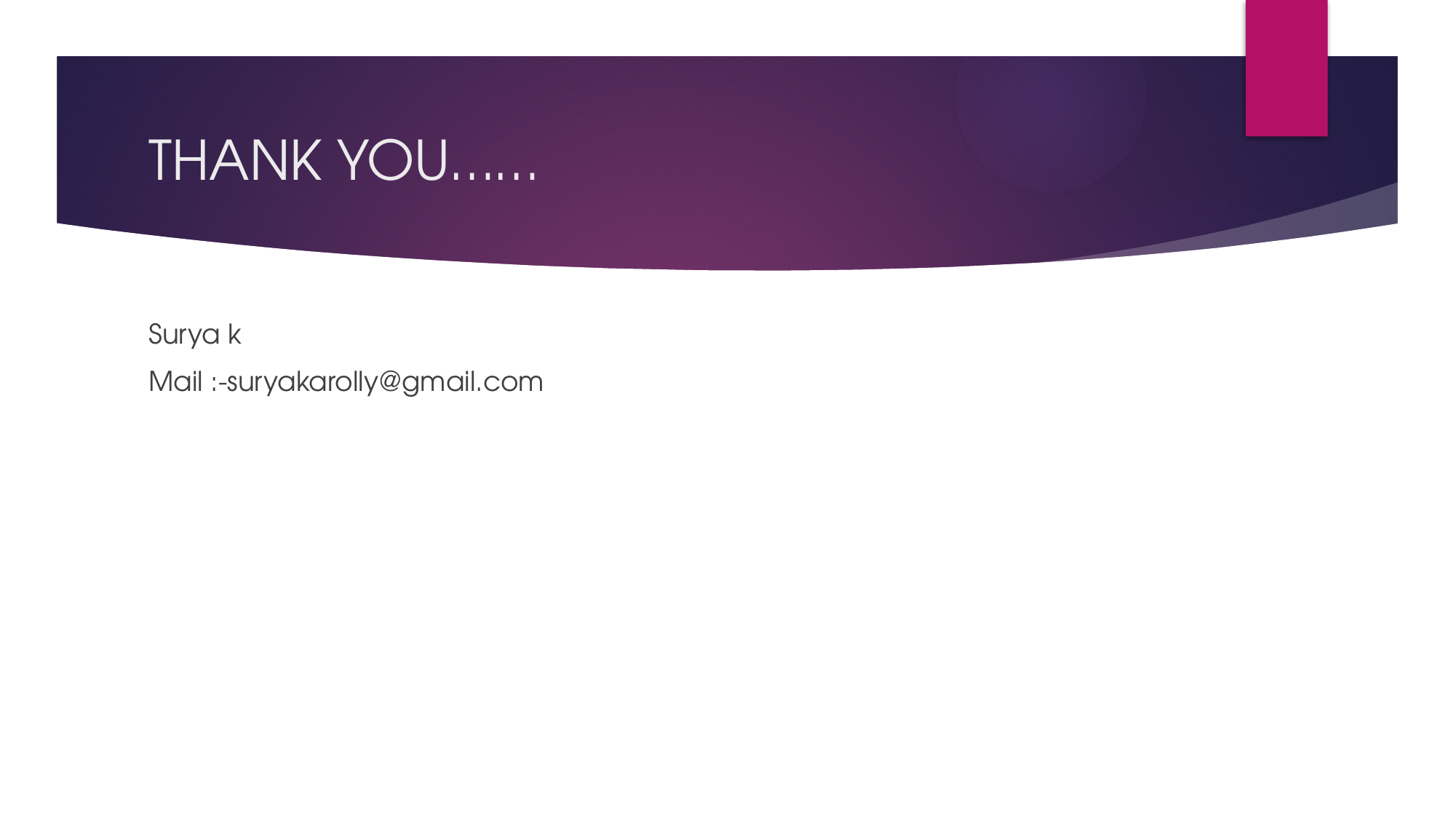

# THANK YOU……
Surya k
Mail :-suryakarolly@gmail.com